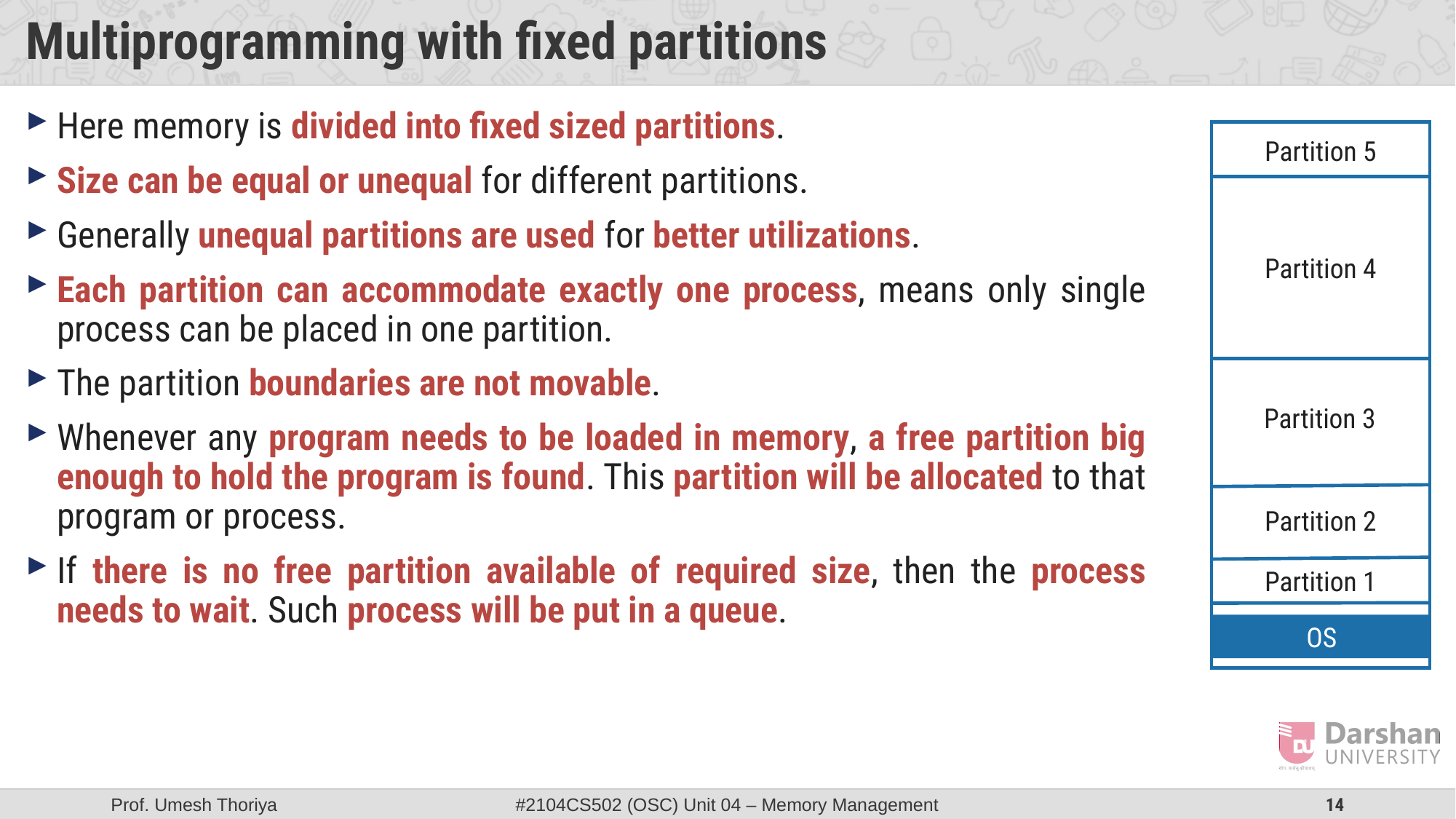

# Multiprogramming with fixed partitions
Here memory is divided into fixed sized partitions.
Size can be equal or unequal for different partitions.
Generally unequal partitions are used for better utilizations.
Each partition can accommodate exactly one process, means only single process can be placed in one partition.
The partition boundaries are not movable.
Whenever any program needs to be loaded in memory, a free partition big enough to hold the program is found. This partition will be allocated to that program or process.
If there is no free partition available of required size, then the process needs to wait. Such process will be put in a queue.

Partition 5
Partition 4
Partition 3
Partition 2
Partition 1
OS